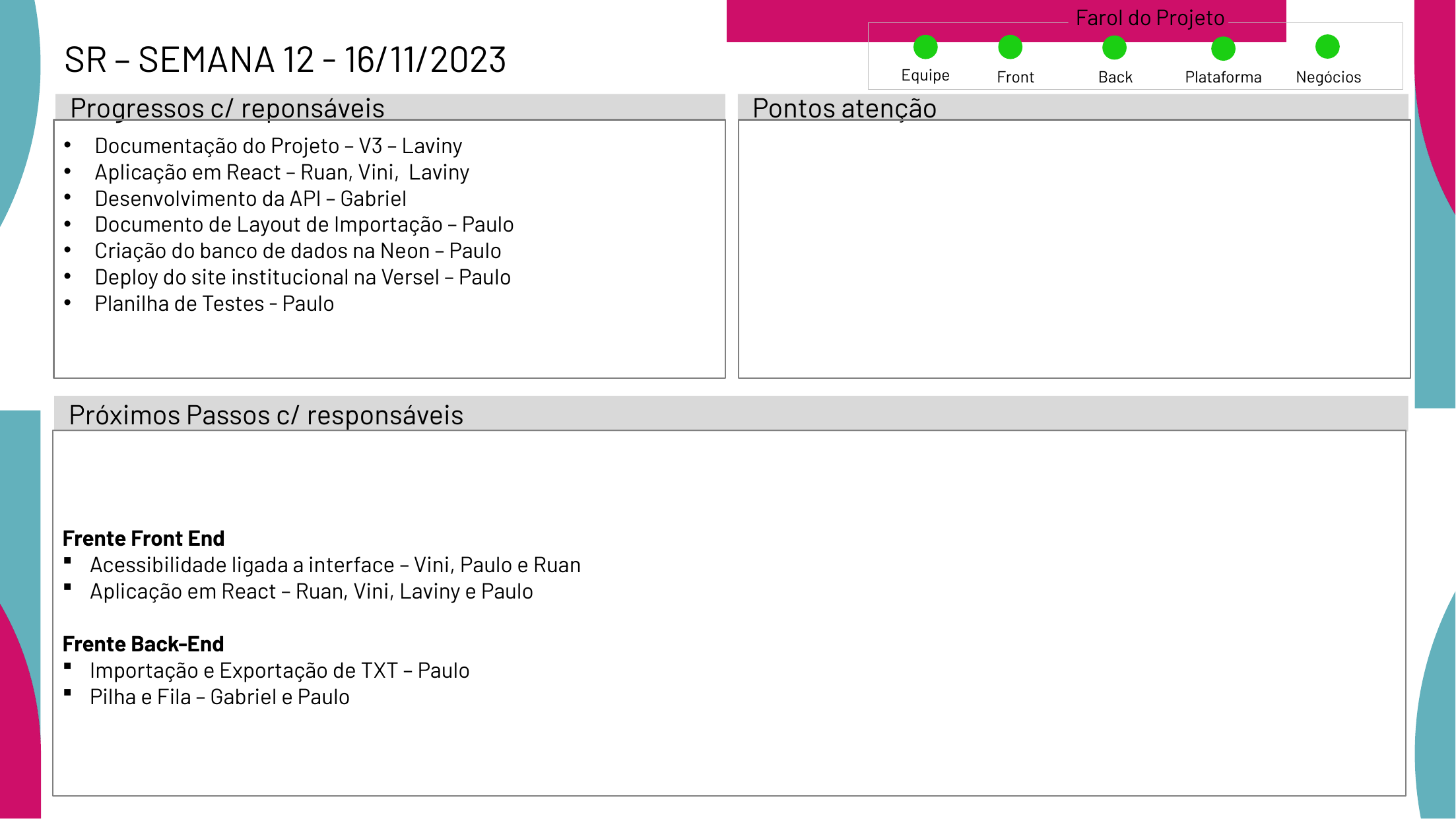

Farol do Projeto

SR – SEMANA 12 - 16/11/2023
Equipe
Front
Back
Plataforma
Negócios
Progressos c/ reponsáveis
Pontos atenção
Documentação do Projeto – V3 – Laviny
Aplicação em React – Ruan, Vini,  Laviny
Desenvolvimento da API – Gabriel
Documento de Layout de Importação – Paulo
Criação do banco de dados na Neon – Paulo
Deploy do site institucional na Versel – Paulo
Planilha de Testes - Paulo

Próximos Passos c/ responsáveis
Frente Front End
Acessibilidade ligada a interface – Vini, Paulo e Ruan
Aplicação em React – Ruan, Vini, Laviny e Paulo

Frente Back-End
Importação e Exportação de TXT – Paulo
Pilha e Fila – Gabriel e Paulo